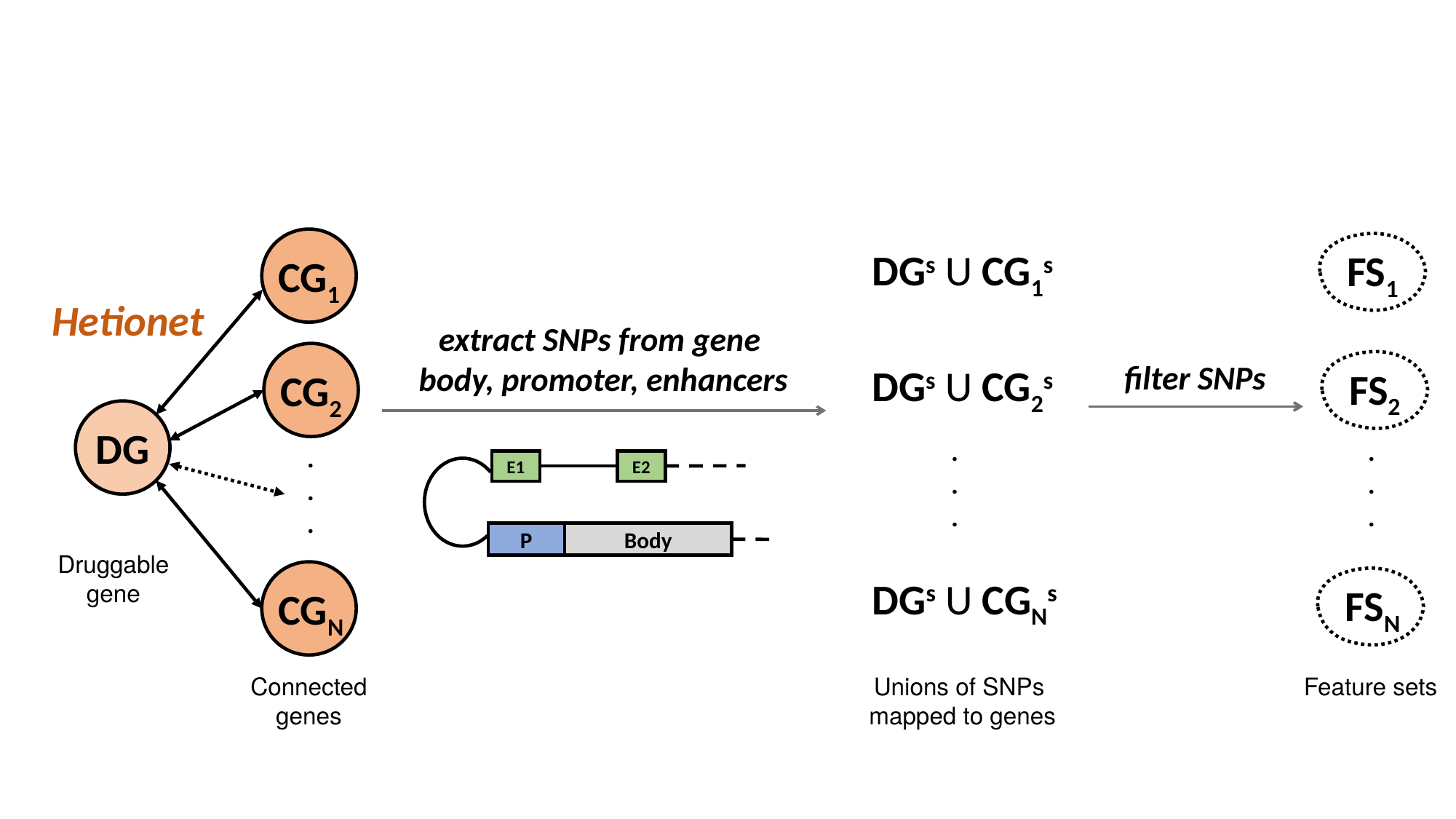

CG1

FS1
DGs U CG1s
Hetionet
extract SNPs from gene
body, promoter, enhancers

E1
E2

P
Body

CG2
filter SNPs

FS2
DGs U CG2s

DG
.
.
.
.
.
.
.
.
.

Druggable
gene

CGN
DGs U CGNs

FSN
Connected
genes
Unions of SNPs
mapped to genes
Feature sets